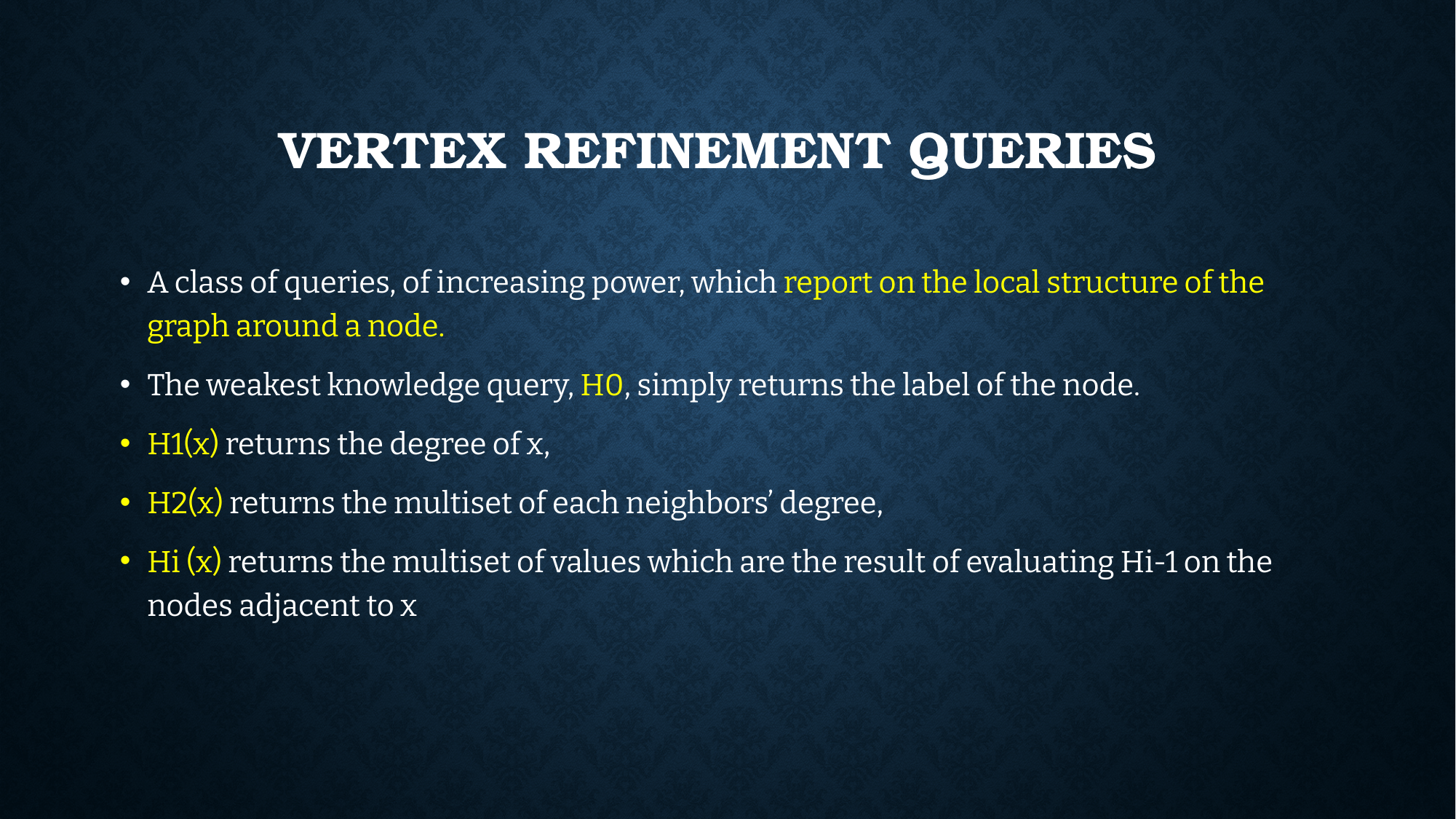

# Vertex Refinement Queries
A class of queries, of increasing power, which report on the local structure of the graph around a node.
The weakest knowledge query, H0, simply returns the label of the node.
H1(x) returns the degree of x,
H2(x) returns the multiset of each neighbors’ degree,
Hi (x) returns the multiset of values which are the result of evaluating Hi‐1 on the nodes adjacent to x